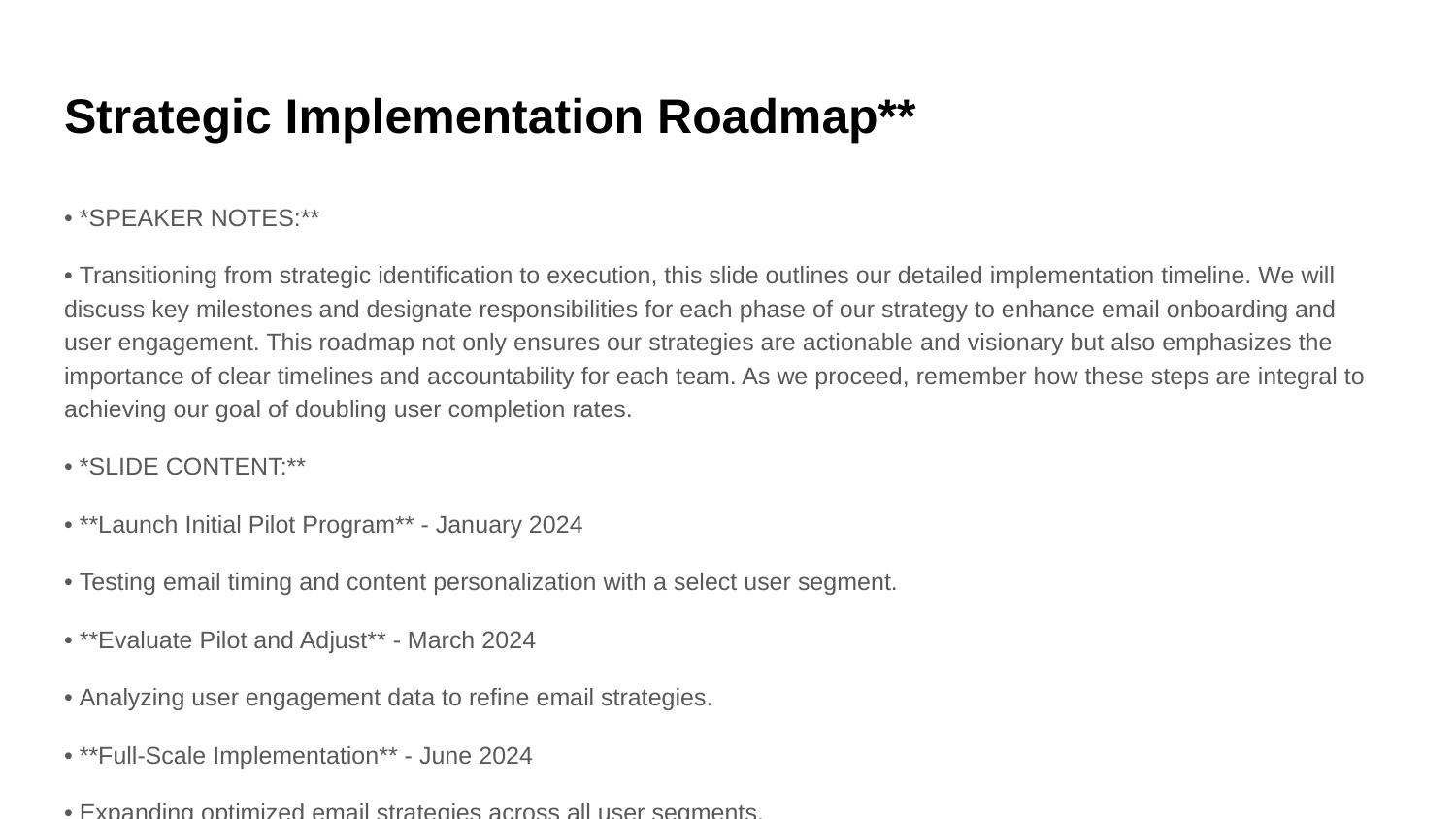

# Strategic Implementation Roadmap**
• *SPEAKER NOTES:**
• Transitioning from strategic identification to execution, this slide outlines our detailed implementation timeline. We will discuss key milestones and designate responsibilities for each phase of our strategy to enhance email onboarding and user engagement. This roadmap not only ensures our strategies are actionable and visionary but also emphasizes the importance of clear timelines and accountability for each team. As we proceed, remember how these steps are integral to achieving our goal of doubling user completion rates.
• *SLIDE CONTENT:**
• **Launch Initial Pilot Program** - January 2024
• Testing email timing and content personalization with a select user segment.
• **Evaluate Pilot and Adjust** - March 2024
• Analyzing user engagement data to refine email strategies.
• **Full-Scale Implementation** - June 2024
• Expanding optimized email strategies across all user segments.
• **Ongoing Monitoring and Optimization** - Starting July 2024
• Establishing a continuous improvement cycle with advanced analytics.
• *VISUAL SPECIFICATION:**
• REQUIRED VISUAL: Gantt chart displaying the implementation timeline in a horizontal layout, with clear quarterly demarcations for 2024. Color-code each phase (blue for Pilot, green for Evaluation, yellow for Full-Scale, red for Monitoring) and include relevant icons (e.g., magnifying glass for Evaluate, rocket for Launch) to visually signify each action. Ensure the chart is legible with bold text for key dates and phases.
• *TRANSITION TO NEXT SLIDE:**
• Next, let's delve into the expected impact of these strategies on our user engagement and conversion metrics.
• --
• *